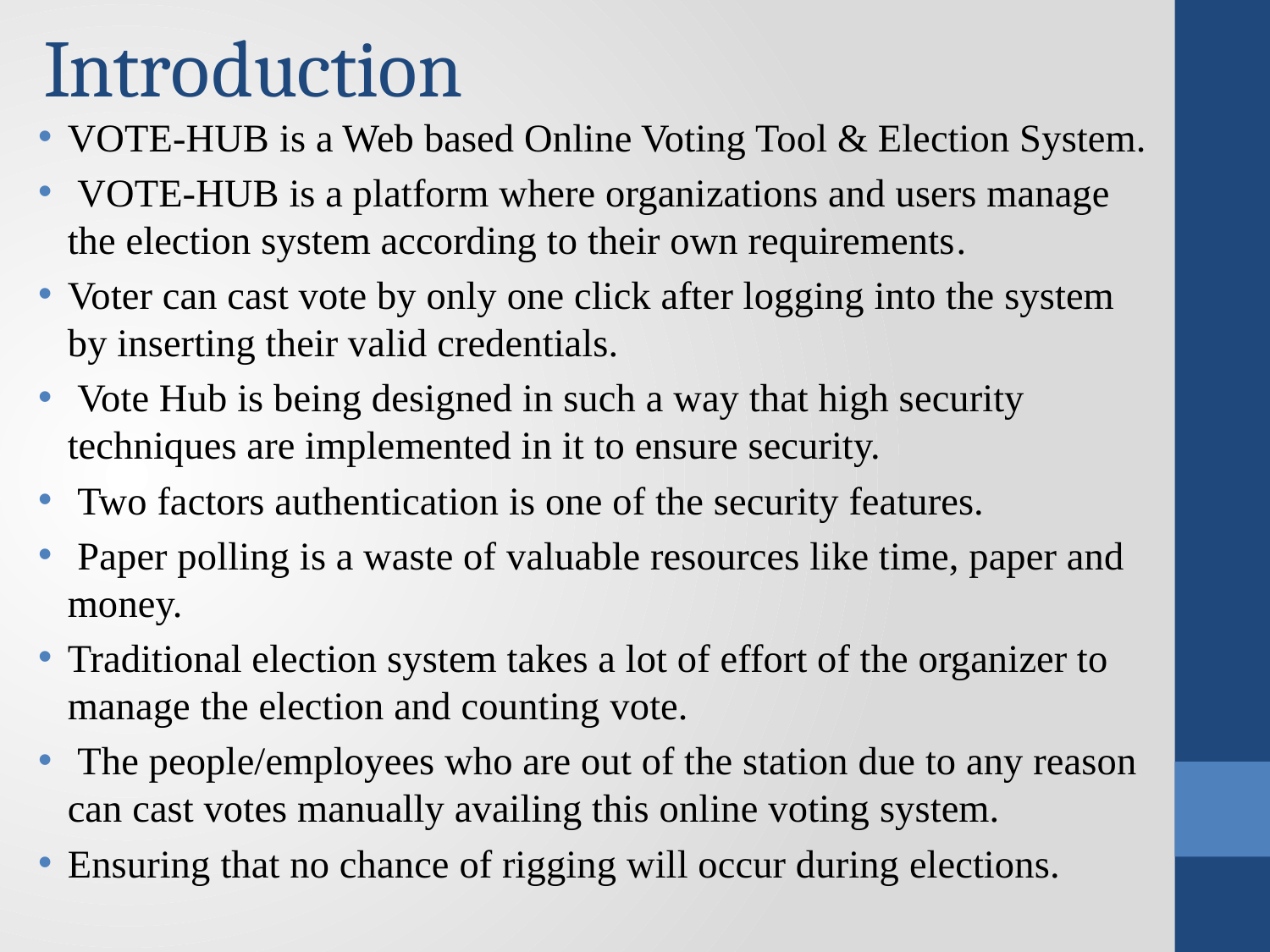

# Introduction
VOTE-HUB is a Web based Online Voting Tool & Election System.
 VOTE-HUB is a platform where organizations and users manage the election system according to their own requirements.
Voter can cast vote by only one click after logging into the system by inserting their valid credentials.
 Vote Hub is being designed in such a way that high security techniques are implemented in it to ensure security.
 Two factors authentication is one of the security features.
 Paper polling is a waste of valuable resources like time, paper and money.
Traditional election system takes a lot of effort of the organizer to manage the election and counting vote.
 The people/employees who are out of the station due to any reason can cast votes manually availing this online voting system.
Ensuring that no chance of rigging will occur during elections.